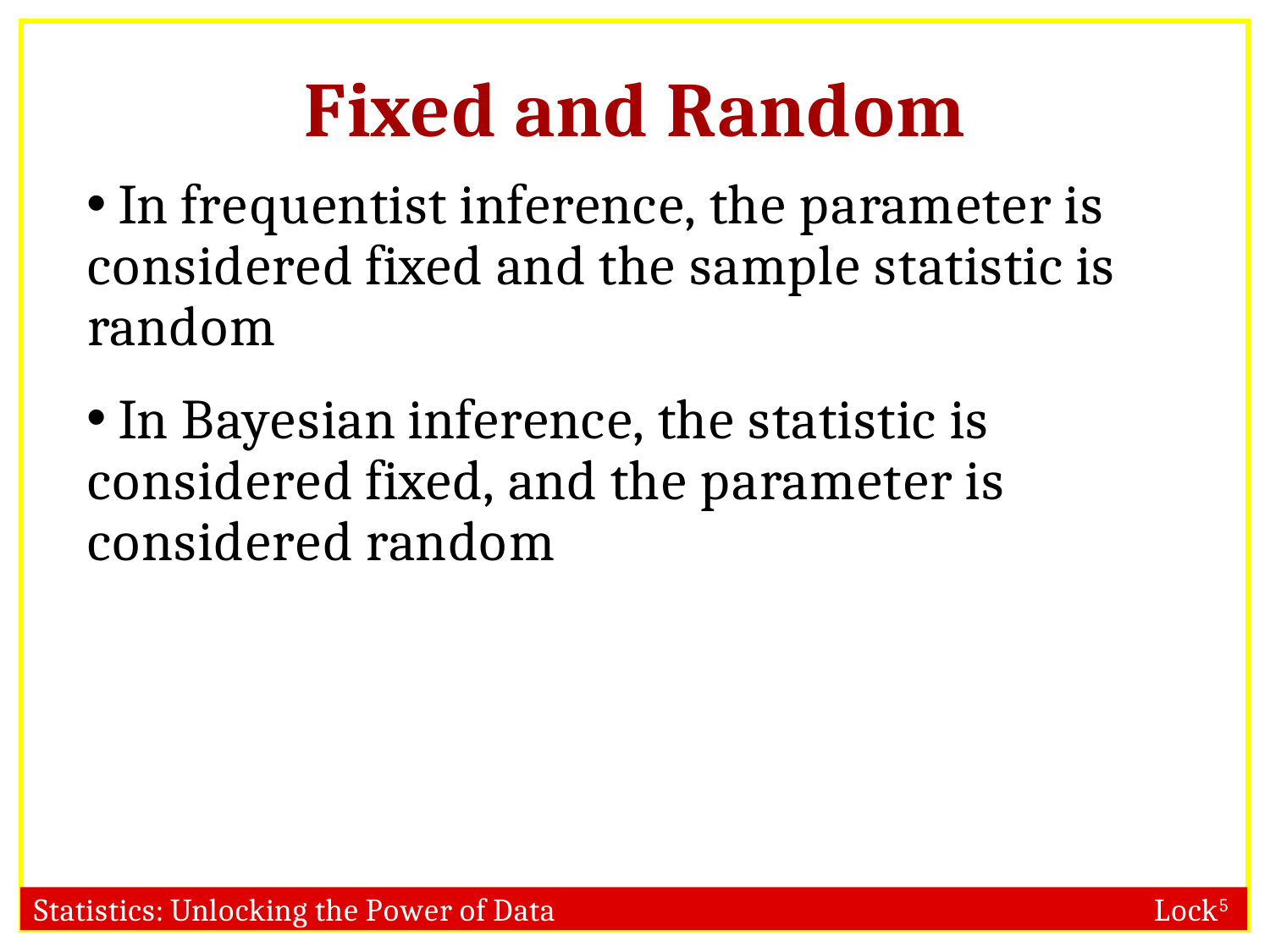

Fixed and Random
 In frequentist inference, the parameter is considered fixed and the sample statistic is random
 In Bayesian inference, the statistic is considered fixed, and the parameter is considered random